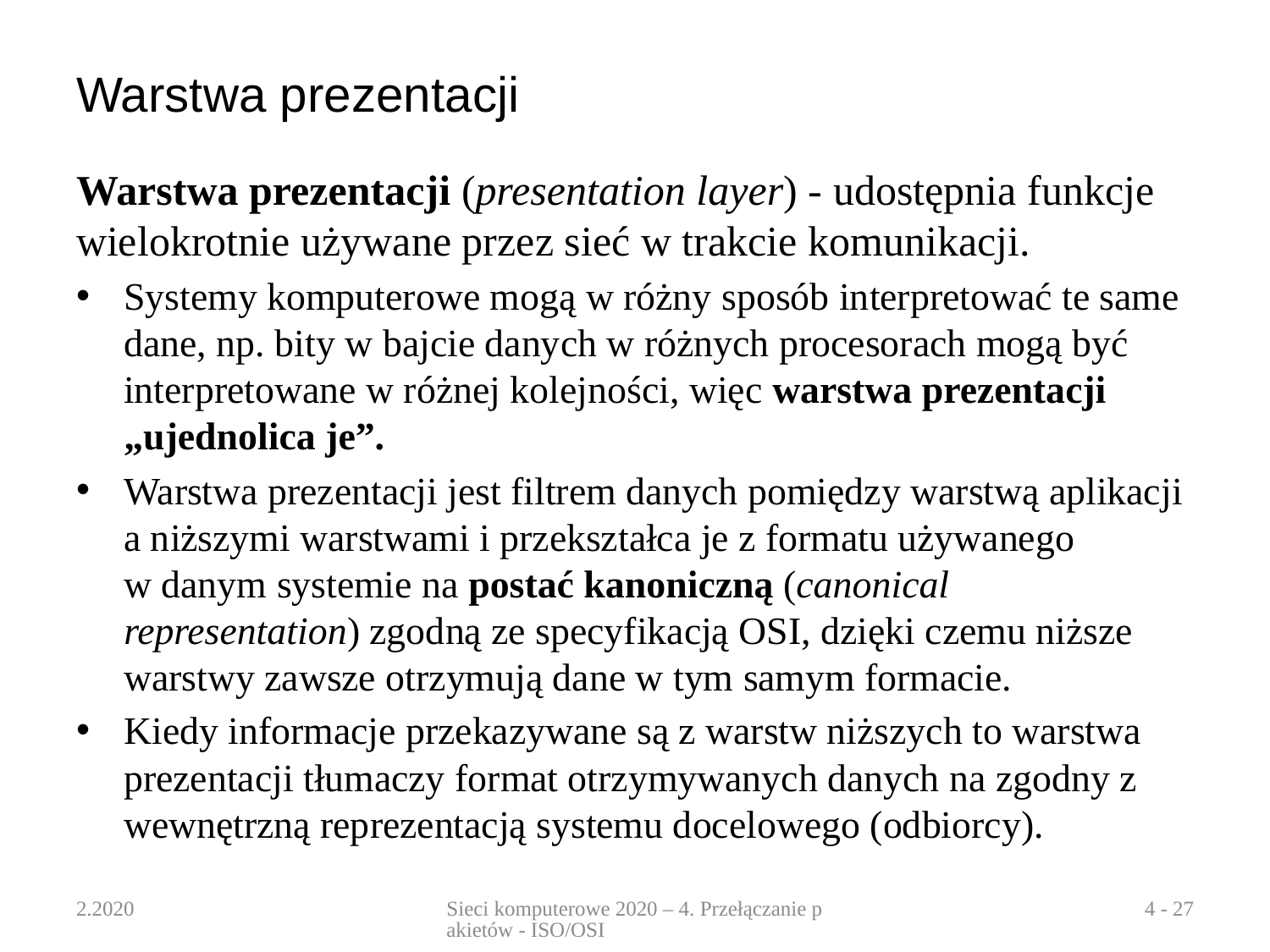

# Warstwa prezentacji
Warstwa prezentacji (presentation layer) - udostępnia funkcje wielokrotnie używane przez sieć w trakcie komunikacji.
Systemy komputerowe mogą w różny sposób interpretować te same dane, np. bity w bajcie danych w różnych procesorach mogą być interpretowane w różnej kolejności, więc warstwa prezentacji „ujednolica je”.
Warstwa prezentacji jest filtrem danych pomiędzy warstwą aplikacji a niższymi warstwami i przekształca je z formatu używanego w danym systemie na postać kanoniczną (canonical representation) zgodną ze specyfikacją OSI, dzięki czemu niższe warstwy zawsze otrzymują dane w tym samym formacie.
Kiedy informacje przekazywane są z warstw niższych to warstwa prezentacji tłumaczy format otrzymywanych danych na zgodny z wewnętrzną reprezentacją systemu docelowego (odbiorcy).
2.2020
Sieci komputerowe 2020 – 4. Przełączanie pakietów - ISO/OSI
4 - 27